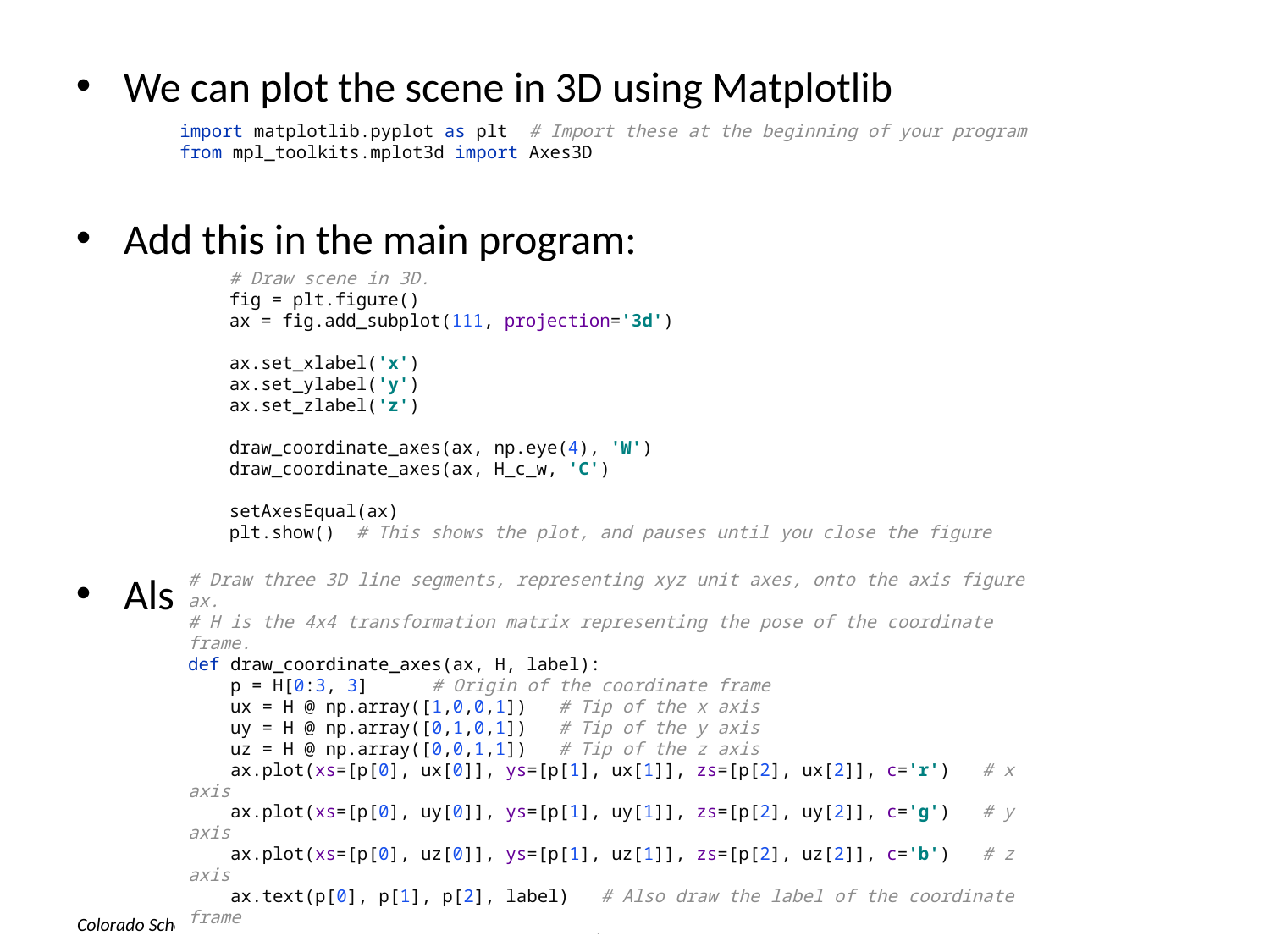

We can plot the scene in 3D using Matplotlib

Add this in the main program:

Also add this function:
import matplotlib.pyplot as plt  # Import these at the beginning of your program
from mpl_toolkits.mplot3d import Axes3D
# Draw scene in 3D. fig = plt.figure() ax = fig.add_subplot(111, projection='3d') ax.set_xlabel('x') ax.set_ylabel('y') ax.set_zlabel('z') draw_coordinate_axes(ax, np.eye(4), 'W') draw_coordinate_axes(ax, H_c_w, 'C') setAxesEqual(ax) plt.show()  # This shows the plot, and pauses until you close the figure
# Draw three 3D line segments, representing xyz unit axes, onto the axis figure ax. # H is the 4x4 transformation matrix representing the pose of the coordinate frame. def draw_coordinate_axes(ax, H, label): p = H[0:3, 3]      # Origin of the coordinate frame ux = H @ np.array([1,0,0,1])   # Tip of the x axis uy = H @ np.array([0,1,0,1])   # Tip of the y axis uz = H @ np.array([0,0,1,1])   # Tip of the z axis ax.plot(xs=[p[0], ux[0]], ys=[p[1], ux[1]], zs=[p[2], ux[2]], c='r')   # x axis ax.plot(xs=[p[0], uy[0]], ys=[p[1], uy[1]], zs=[p[2], uy[2]], c='g')   # y axis ax.plot(xs=[p[0], uz[0]], ys=[p[1], uz[1]], zs=[p[2], uz[2]], c='b')   # z axis ax.text(p[0], p[1], p[2], label)   # Also draw the label of the coordinate frame